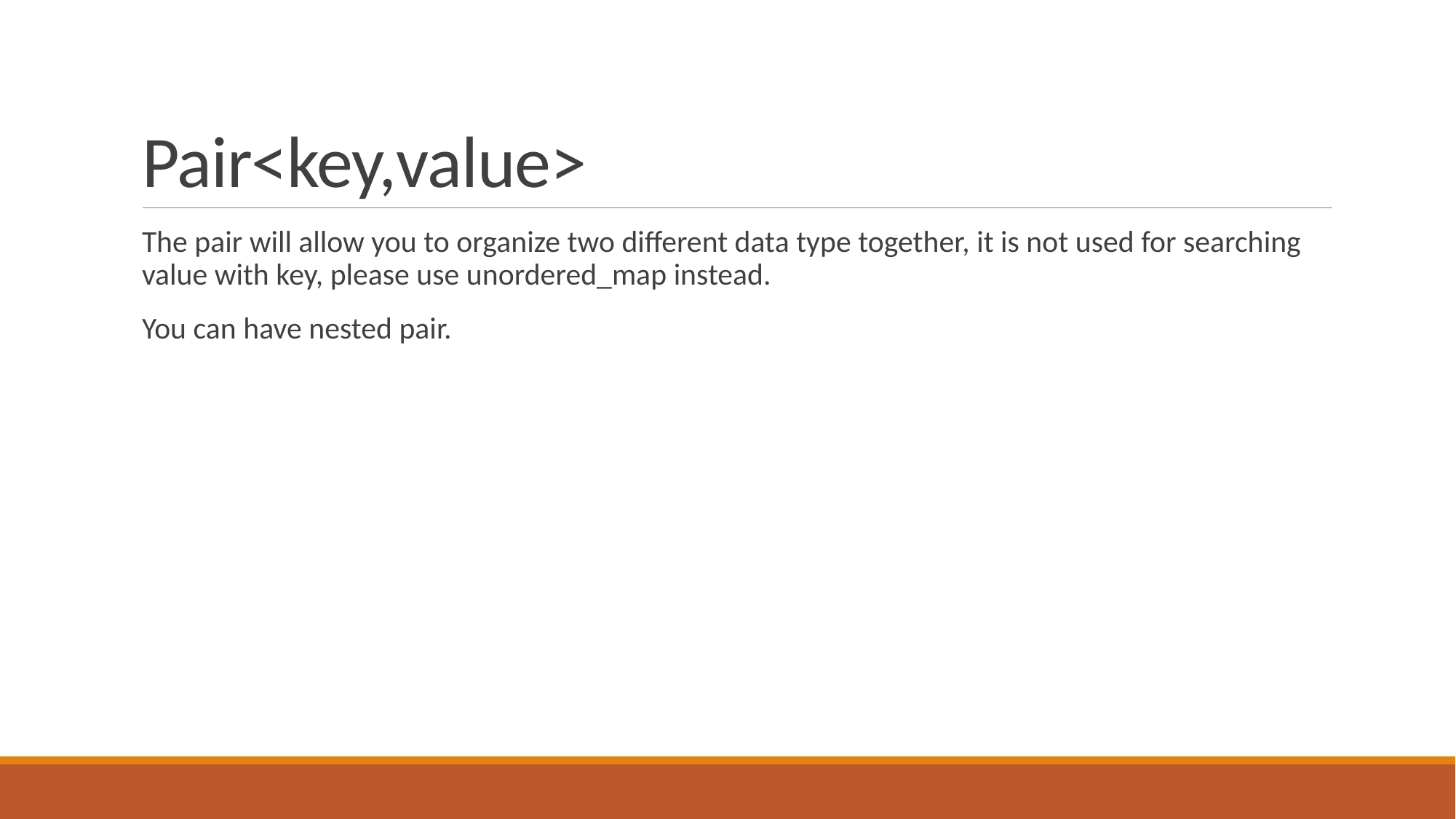

# Pair<key,value>
The pair will allow you to organize two different data type together, it is not used for searching value with key, please use unordered_map instead.
You can have nested pair.